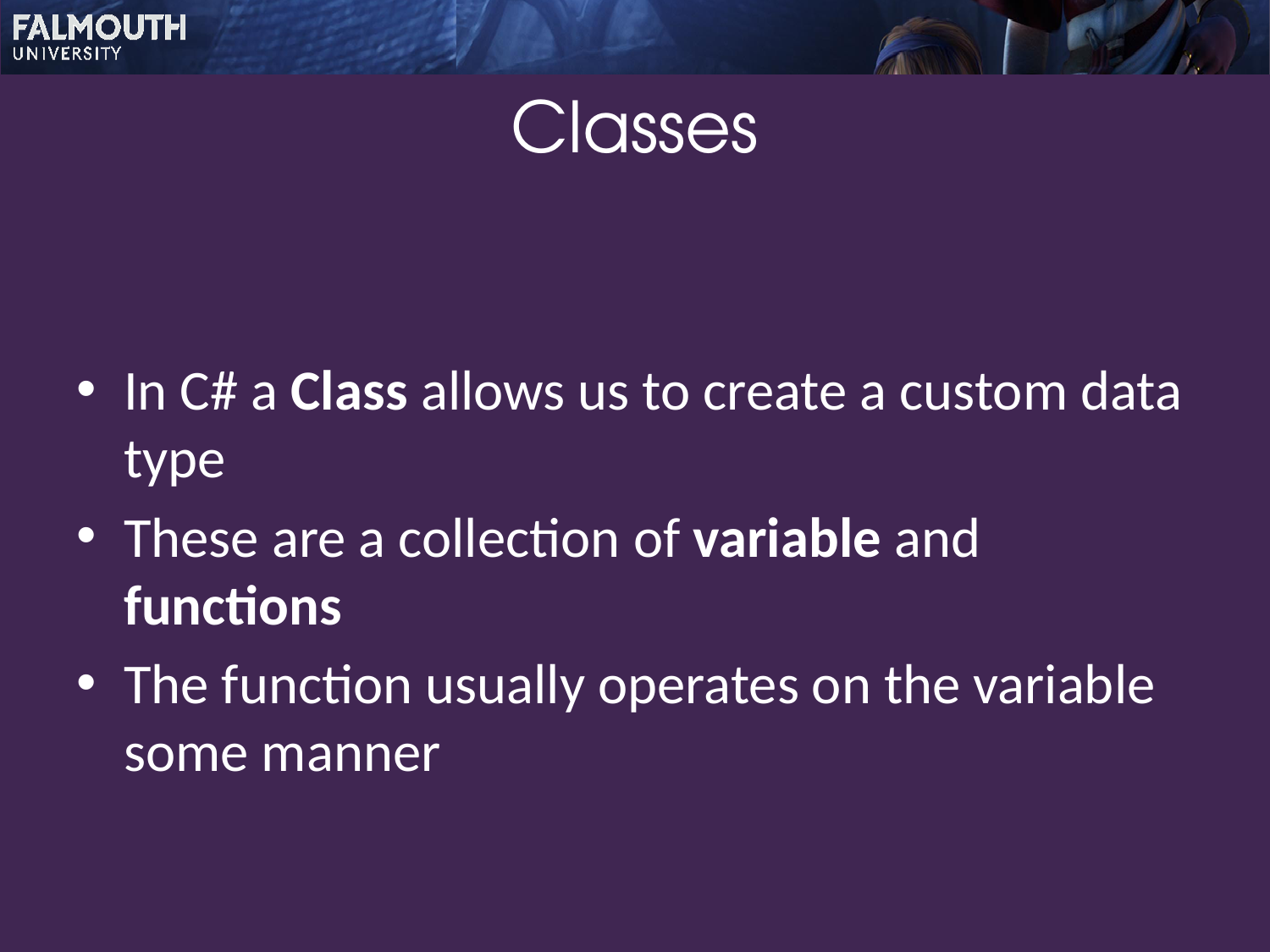

# Classes
In C# a Class allows us to create a custom data type
These are a collection of variable and functions
The function usually operates on the variable some manner